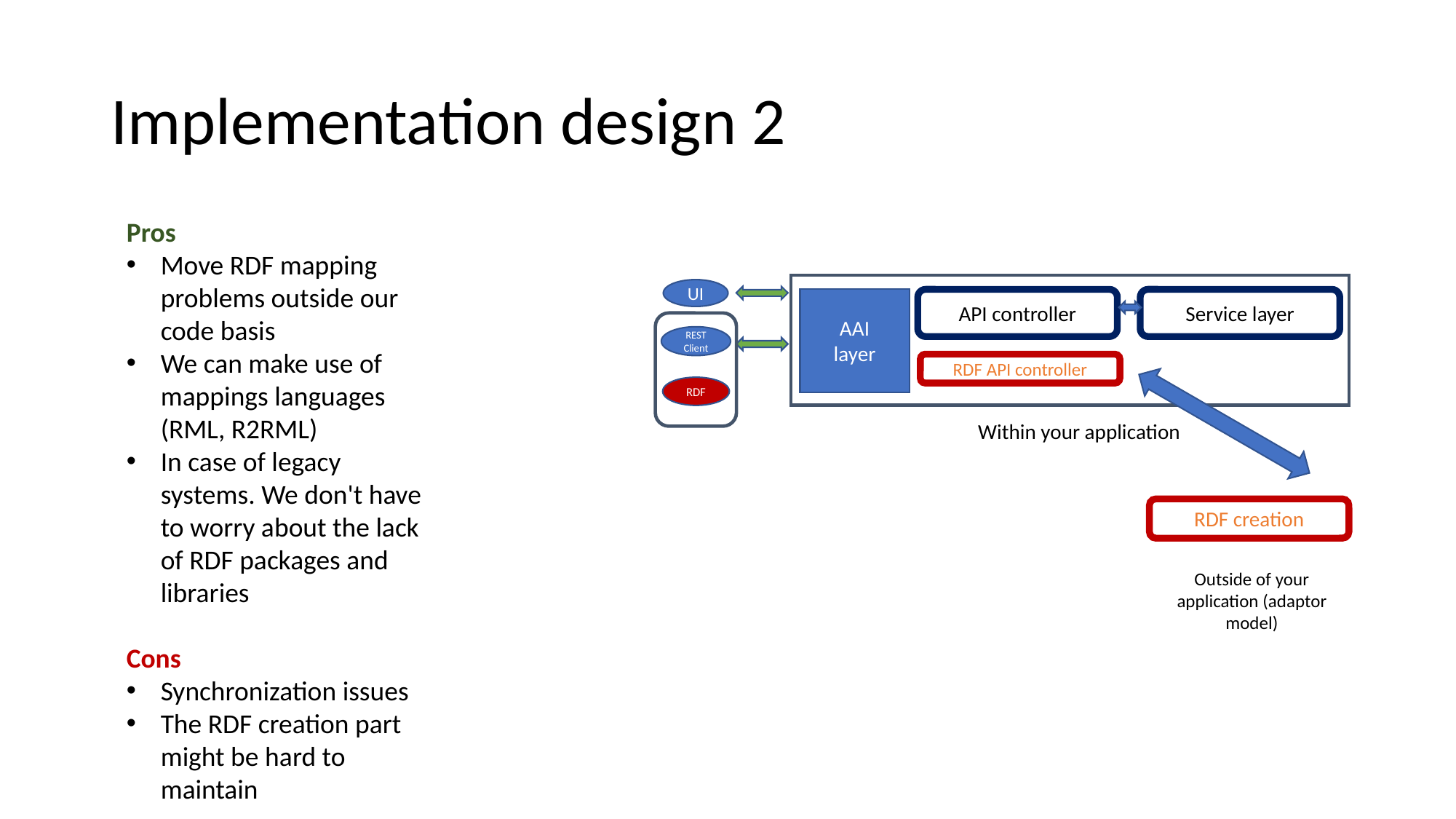

# Implementation design 2
Pros
Move RDF mapping problems outside our code basis
We can make use of mappings languages (RML, R2RML)
In case of legacy systems. We don't have to worry about the lack of RDF packages and libraries

Cons
Synchronization issues
The RDF creation part might be hard to maintain

UI

AAI
layer
API controller
Service layer

REST Client

RDF API controller
RDF

Within your application
RDF creation
Outside of your application (adaptor model)